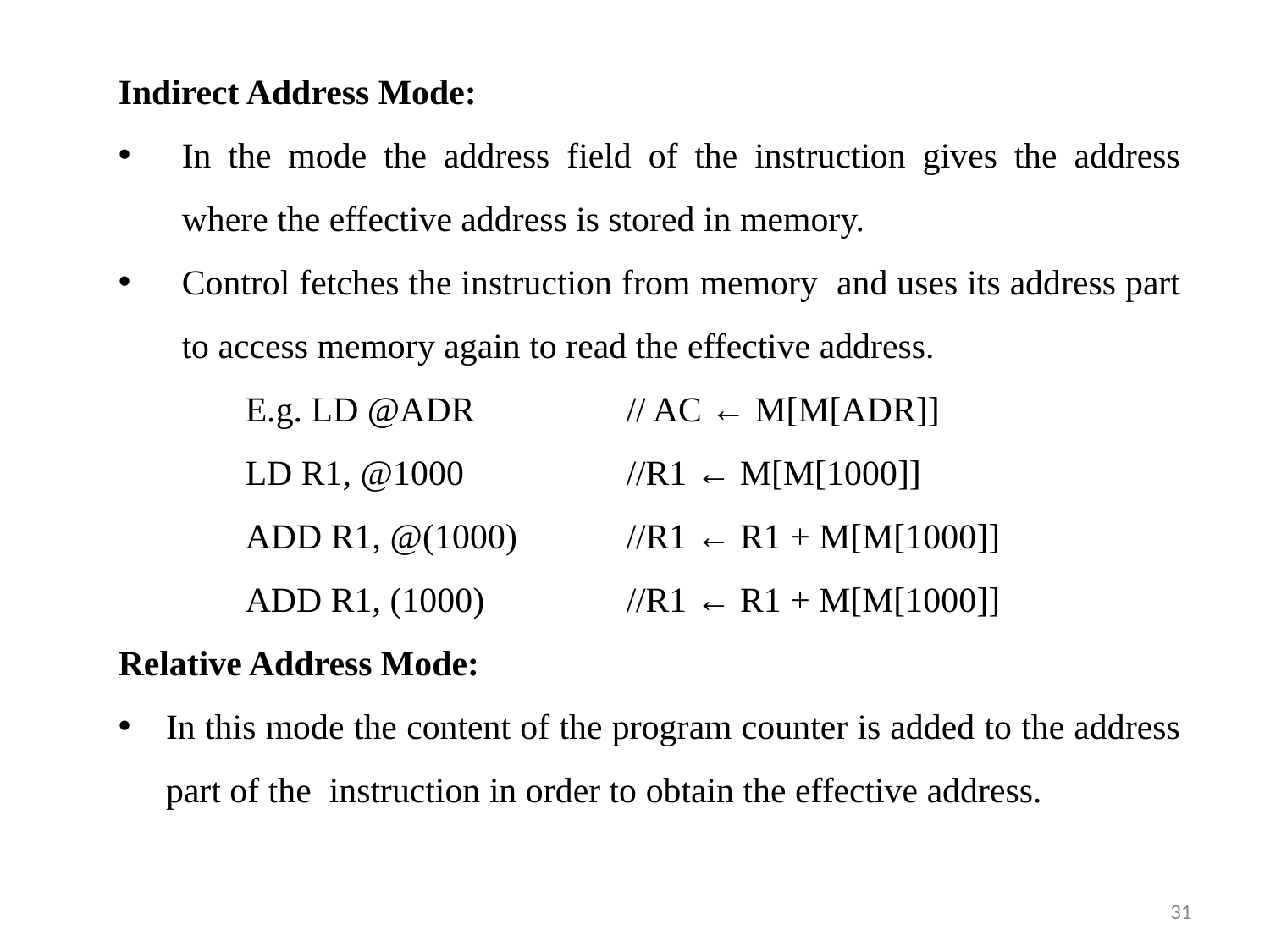

Indirect Address Mode:
In the mode the address field of the instruction gives the address where the effective address is stored in memory.
Control fetches the instruction from memory  and uses its address part to access memory again to read the effective address.
 	E.g. LD @ADR 		// AC ← M[M[ADR]]
	LD R1, @1000 		//R1 ← M[M[1000]]
	ADD R1, @(1000) 	//R1 ← R1 + M[M[1000]]
	ADD R1, (1000) 		//R1 ← R1 + M[M[1000]]
Relative Address Mode:
In this mode the content of the program counter is added to the address part of the  instruction in order to obtain the effective address.
31